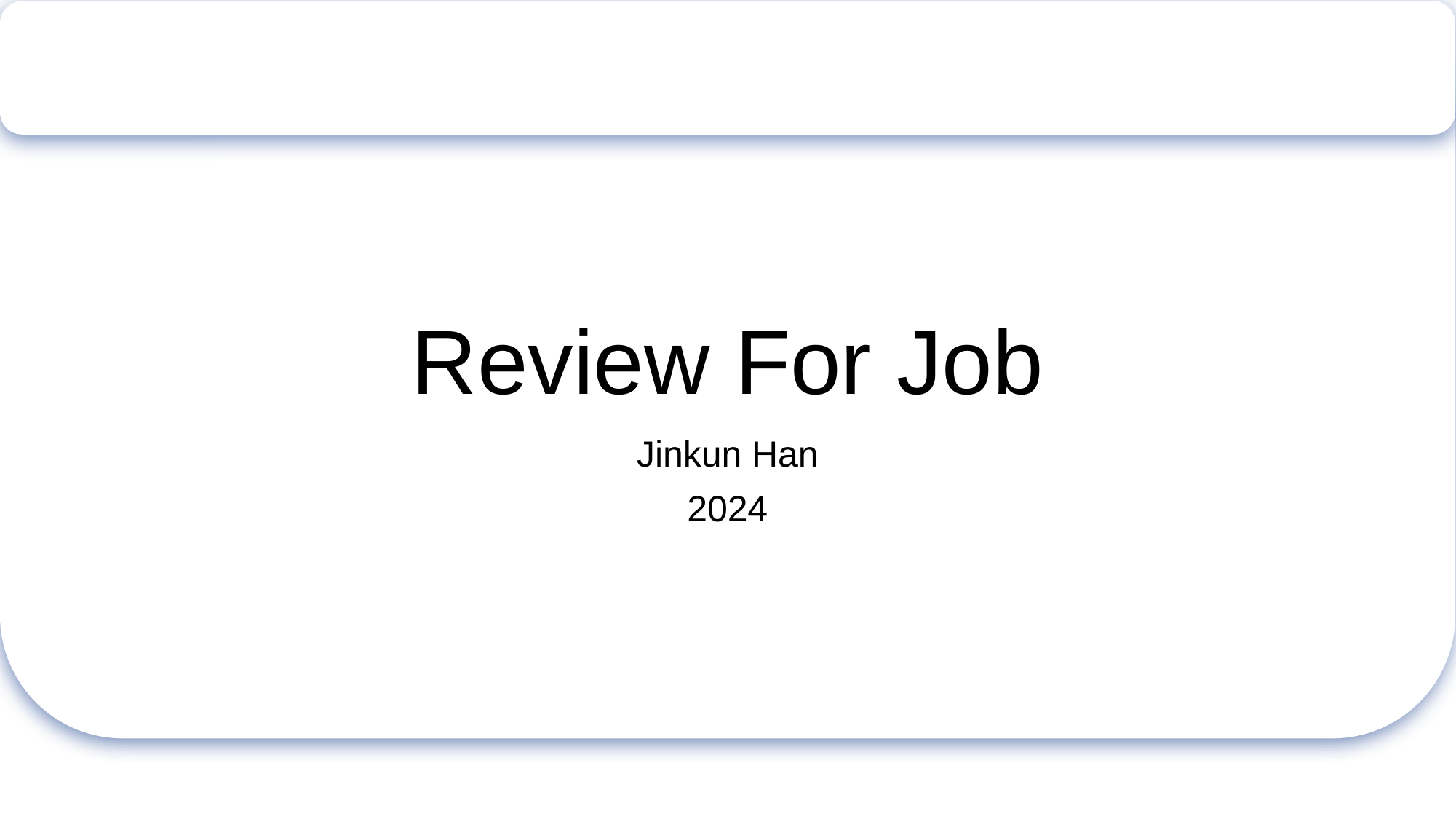

# Review For Job
Jinkun Han
2024